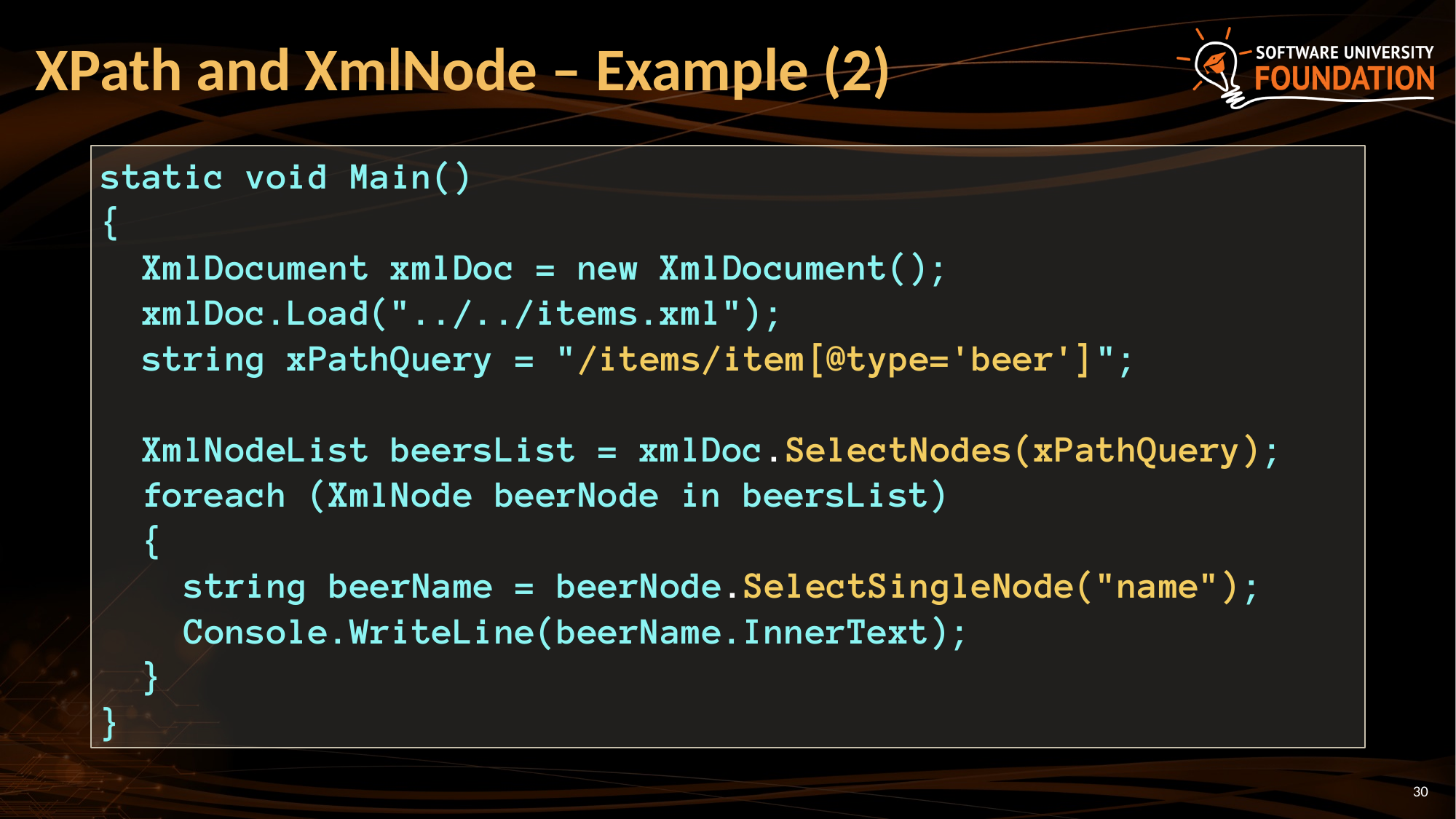

# XPath and XmlNode – Example (2)
static void Main()
{
  XmlDocument xmlDoc = new XmlDocument();
  xmlDoc.Load("../../items.xml");
  string xPathQuery = "/items/item[@type='beer']";

  XmlNodeList beersList = xmlDoc.SelectNodes(xPathQuery);
  foreach (XmlNode beerNode in beersList)
  {
    string beerName = beerNode.SelectSingleNode("name");
    Console.WriteLine(beerName.InnerText);
  }
}
30